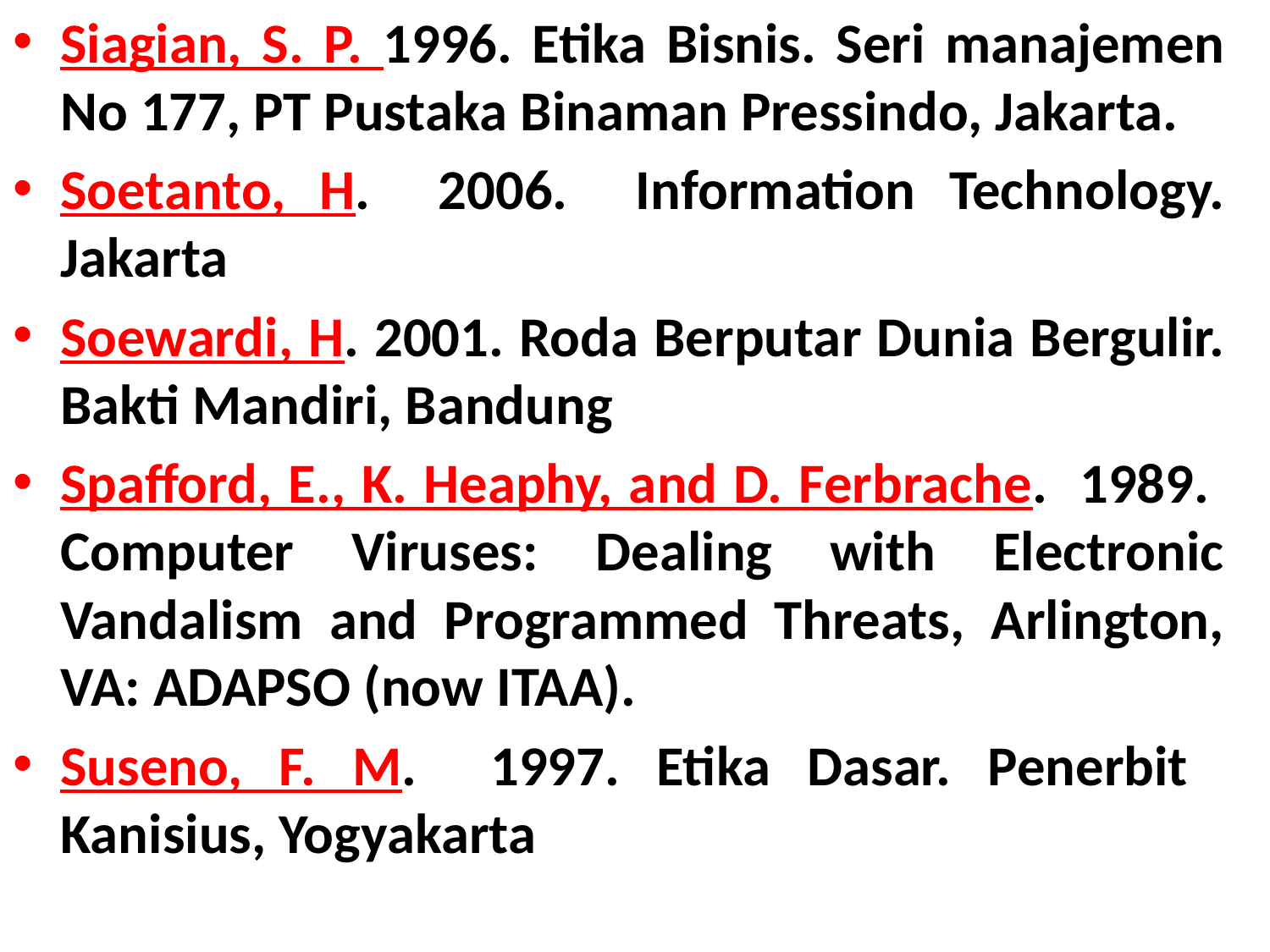

Siagian, S. P. 1996. Etika Bisnis. Seri manajemen No 177, PT Pustaka Binaman Pressindo, Jakarta.
Soetanto, H.  2006.  Information Technology. Jakarta
Soewardi, H. 2001. Roda Berputar Dunia Bergulir. Bakti Mandiri, Bandung
Spafford, E., K. Heaphy, and D. Ferbrache.  1989.  Computer Viruses: Dealing with Electronic Vandalism and Programmed Threats, Arlington, VA: ADAPSO (now ITAA).
Suseno, F. M.  1997. Etika Dasar. Penerbit  Kanisius, Yogyakarta